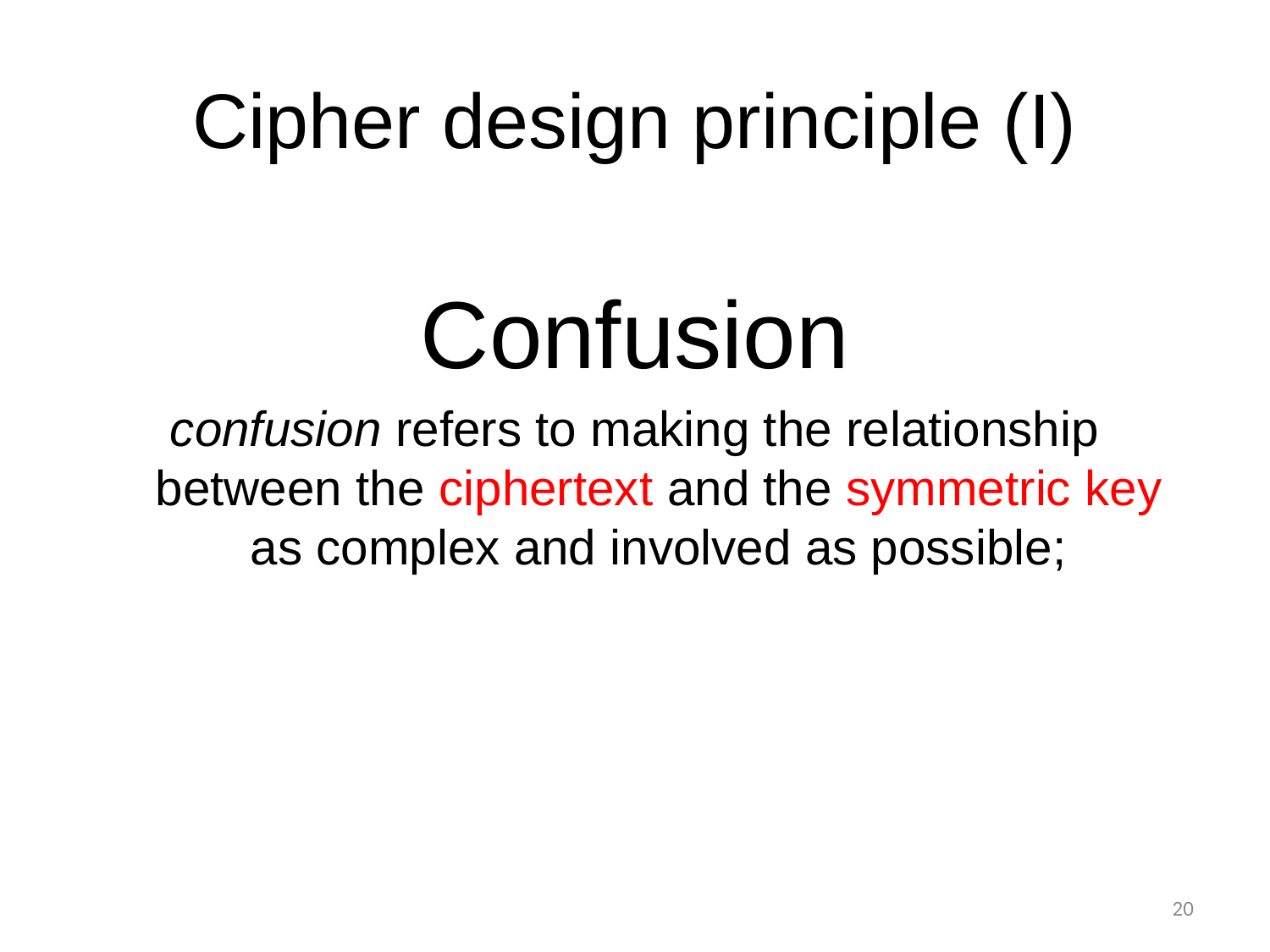

# Cipher design principle (I)

Confusion
confusion refers to making the relationship between the ciphertext and the symmetric key as complex and involved as possible;
20